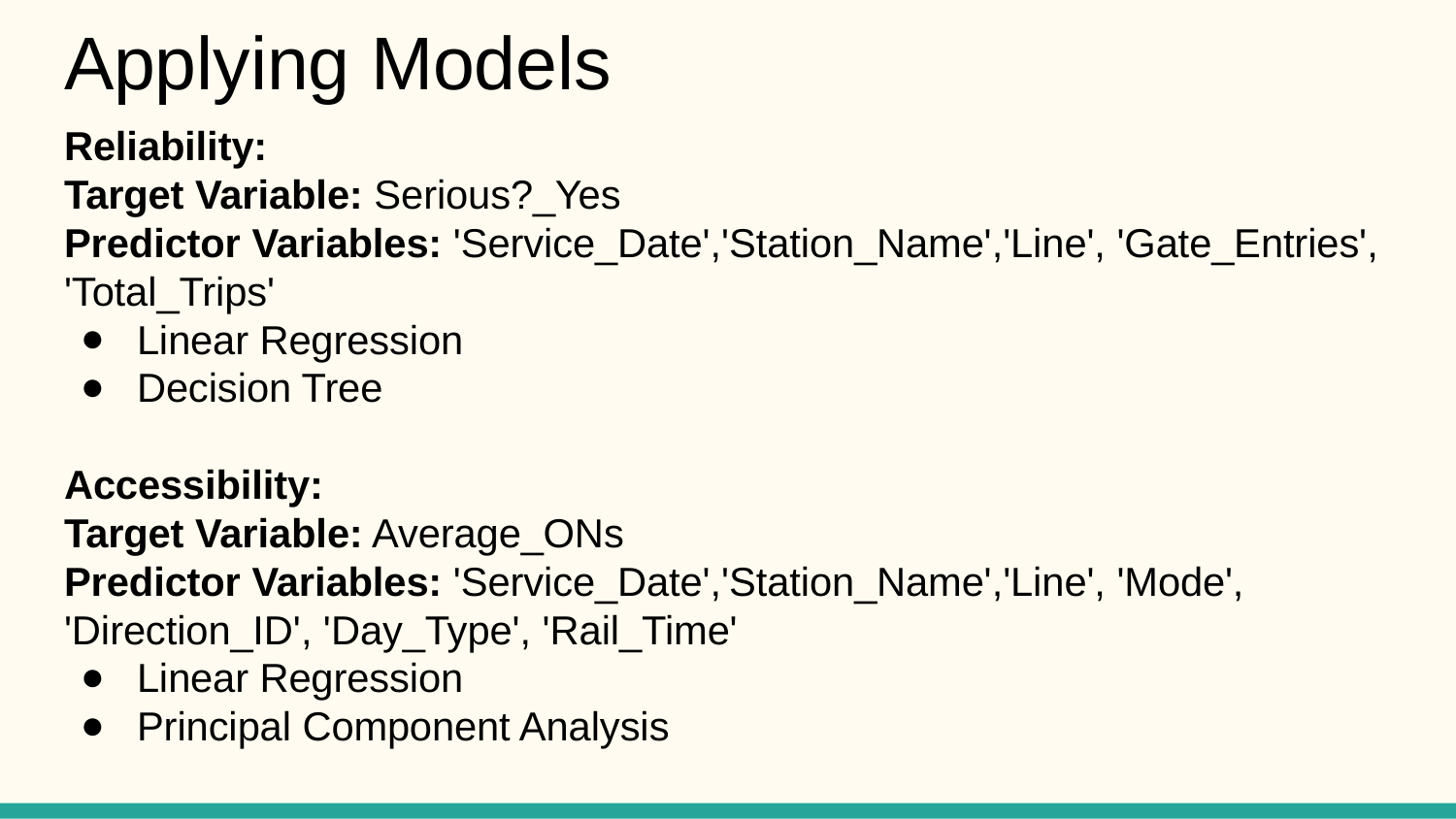

# Applying Models
Reliability:
Target Variable: Serious?_Yes
Predictor Variables: 'Service_Date','Station_Name','Line', 'Gate_Entries', 'Total_Trips'
Linear Regression
Decision Tree

Accessibility:
Target Variable: Average_ONs
Predictor Variables: 'Service_Date','Station_Name','Line', 'Mode', 'Direction_ID', 'Day_Type', 'Rail_Time'
Linear Regression
Principal Component Analysis